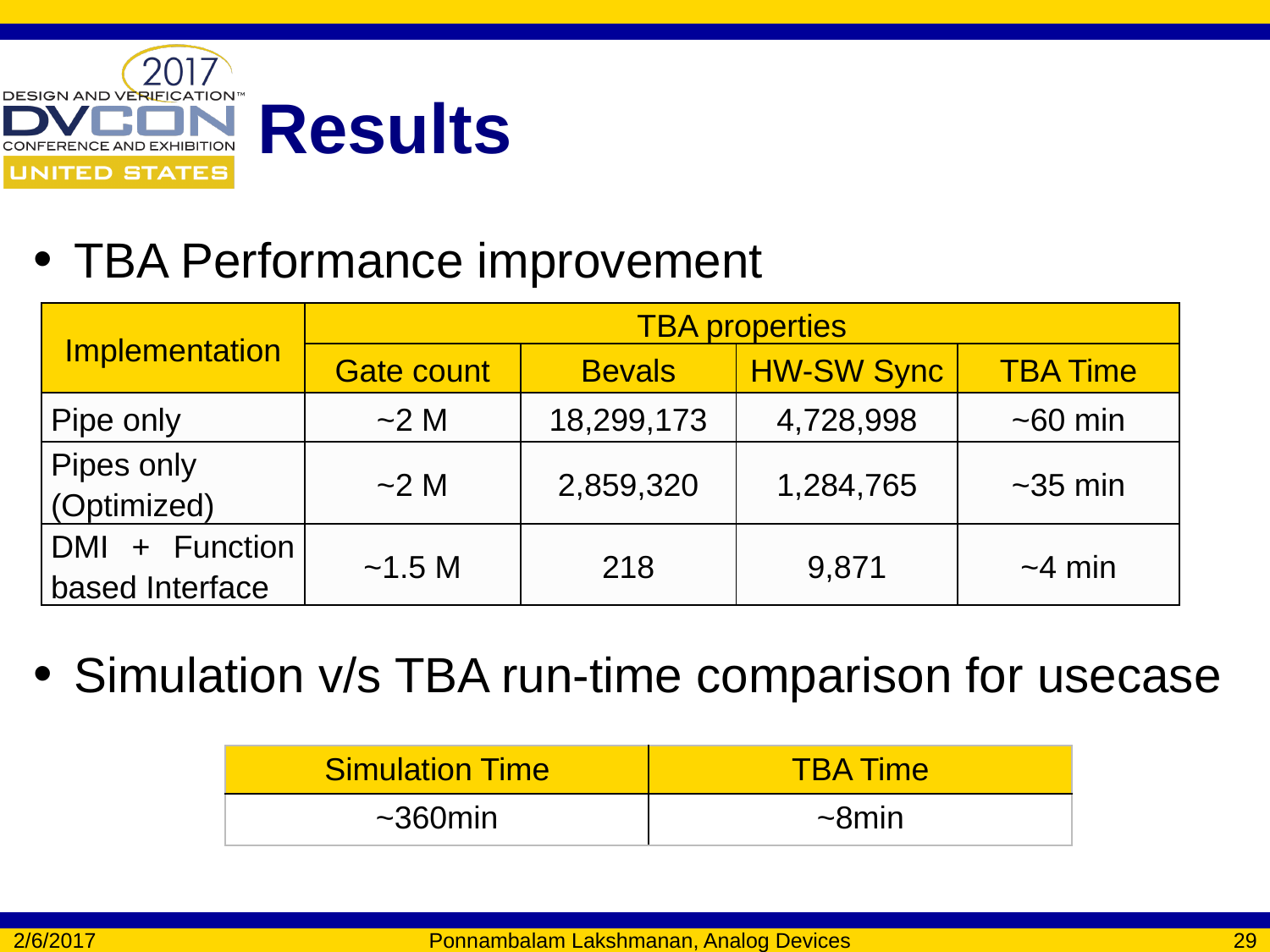

# Results
TBA Performance improvement

Simulation v/s TBA run-time comparison for usecase

| Implementation | TBA properties |  |  |  |
| --- | --- | --- | --- | --- |
|  | Gate count | Bevals | HW-SW Sync | TBA Time |
| Pipe only | ~2 M | 18,299,173 | 4,728,998 | ~60 min |
| Pipes only (Optimized) | ~2 M | 2,859,320 | 1,284,765 | ~35 min |
| DMI + Function based Interface | ~1.5 M | 218 | 9,871 | ~4 min |
| Simulation Time | TBA Time |
| --- | --- |
| ~360min | ~8min |
2/6/2017
Ponnambalam Lakshmanan, Analog Devices
29